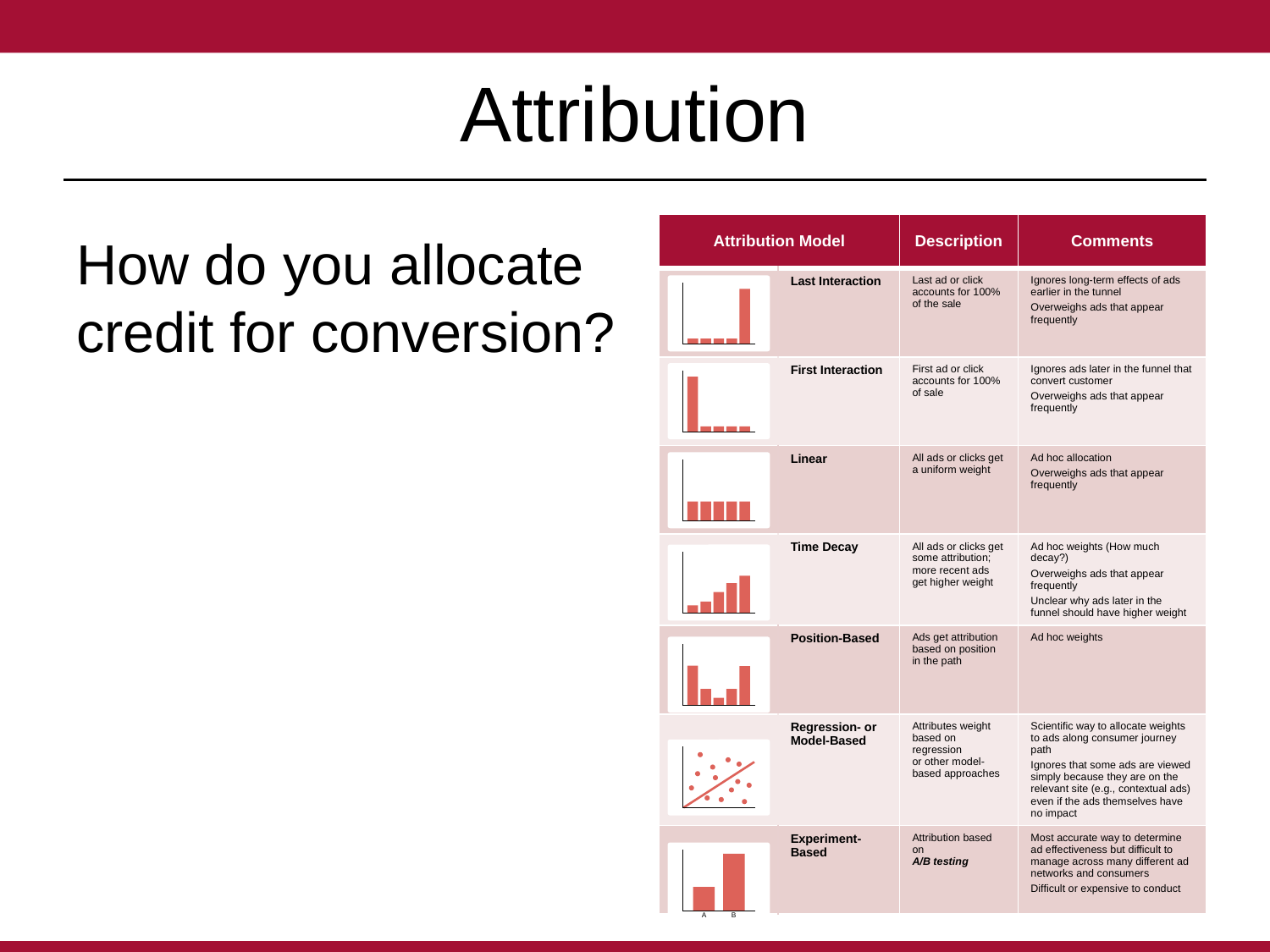

# Attribution
| Attribution Model |  | Description | Comments |
| --- | --- | --- | --- |
|  | Last Interaction | Last ad or click accounts for 100% of the sale | Ignores long-term effects of ads earlier in the tunnel Overweighs ads that appear frequently |
|  | First Interaction | First ad or click accounts for 100% of sale | Ignores ads later in the funnel that convert customer Overweighs ads that appear frequently |
|  | Linear | All ads or clicks get a uniform weight | Ad hoc allocation Overweighs ads that appear frequently |
|  | Time Decay | All ads or clicks get some attribution; more recent ads get higher weight | Ad hoc weights (How much decay?) Overweighs ads that appear frequently Unclear why ads later in the funnel should have higher weight |
|  | Position-Based | Ads get attribution based on position in the path | Ad hoc weights |
|  | Regression- or Model-Based | Attributes weight based on regression or other model- based approaches | Scientific way to allocate weights to ads along consumer journey path Ignores that some ads are viewed simply because they are on the relevant site (e.g., contextual ads) even if the ads themselves have no impact |
|  | Experiment-Based | Attribution based on A/B testing | Most accurate way to determine ad effectiveness but difficult to manage across many different ad networks and consumers Difficult or expensive to conduct |
How do you allocate credit for conversion?

A
B